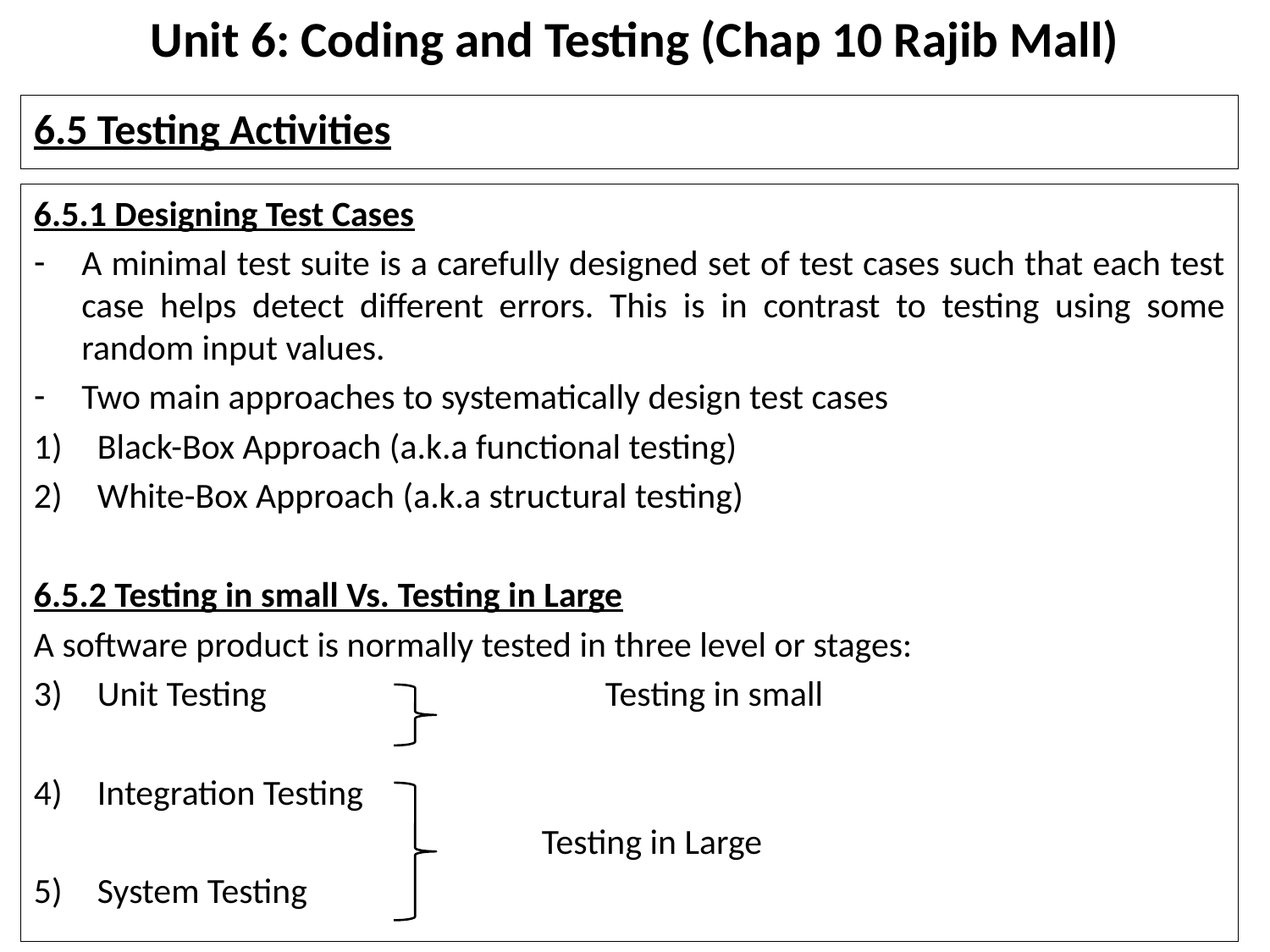

# Unit 6: Coding and Testing (Chap 10 Rajib Mall)
6.5 Testing Activities
6.5.1 Designing Test Cases
A minimal test suite is a carefully designed set of test cases such that each test case helps detect different errors. This is in contrast to testing using some random input values.
Two main approaches to systematically design test cases
Black-Box Approach (a.k.a functional testing)
White-Box Approach (a.k.a structural testing)

6.5.2 Testing in small Vs. Testing in Large
A software product is normally tested in three level or stages:
Unit Testing			Testing in small

Integration Testing
	Testing in Large
System Testing